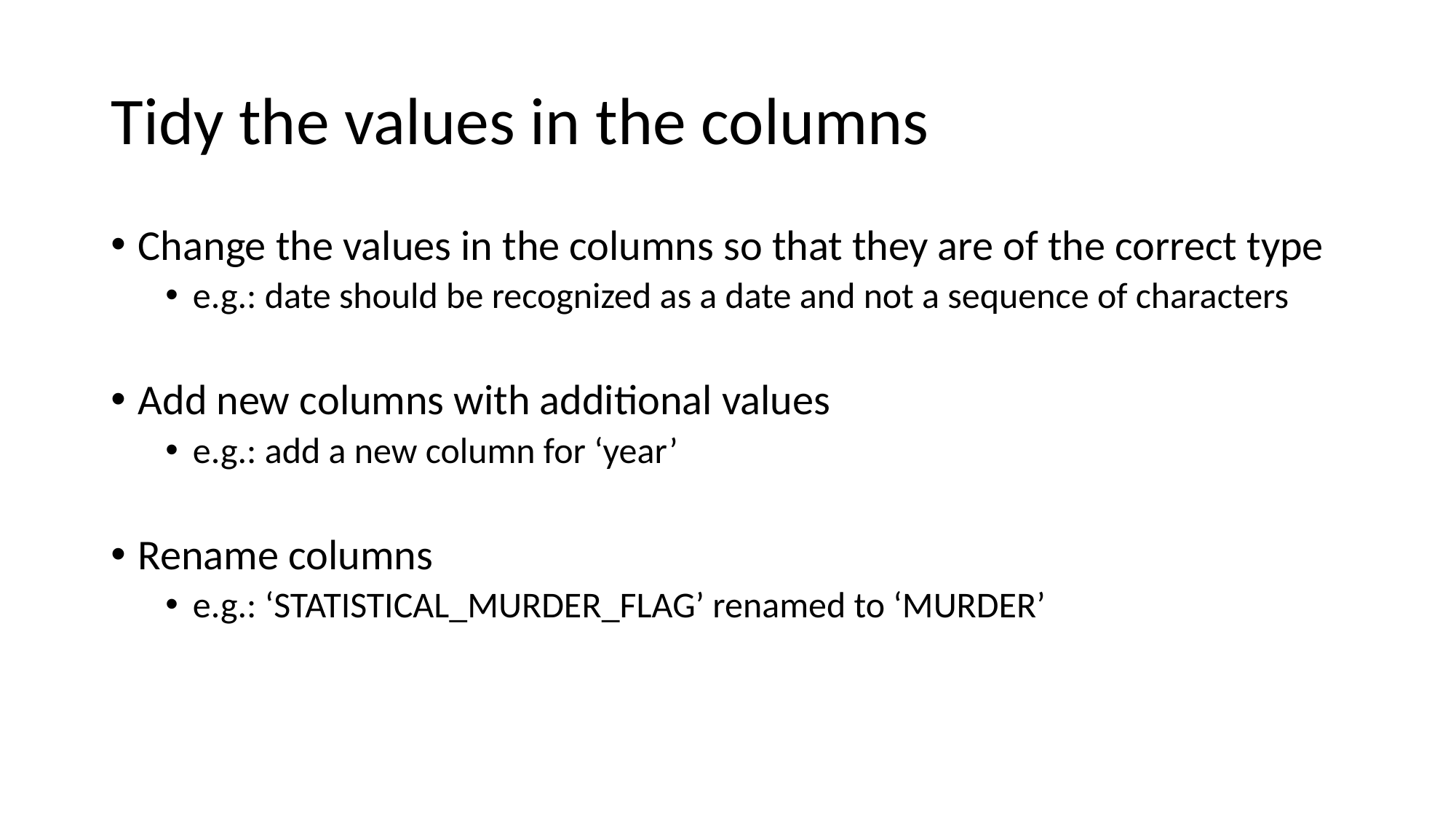

# Tidy the values in the columns
Change the values in the columns so that they are of the correct type
e.g.: date should be recognized as a date and not a sequence of characters

Add new columns with additional values
e.g.: add a new column for ‘year’

Rename columns
e.g.: ‘STATISTICAL_MURDER_FLAG’ renamed to ‘MURDER’